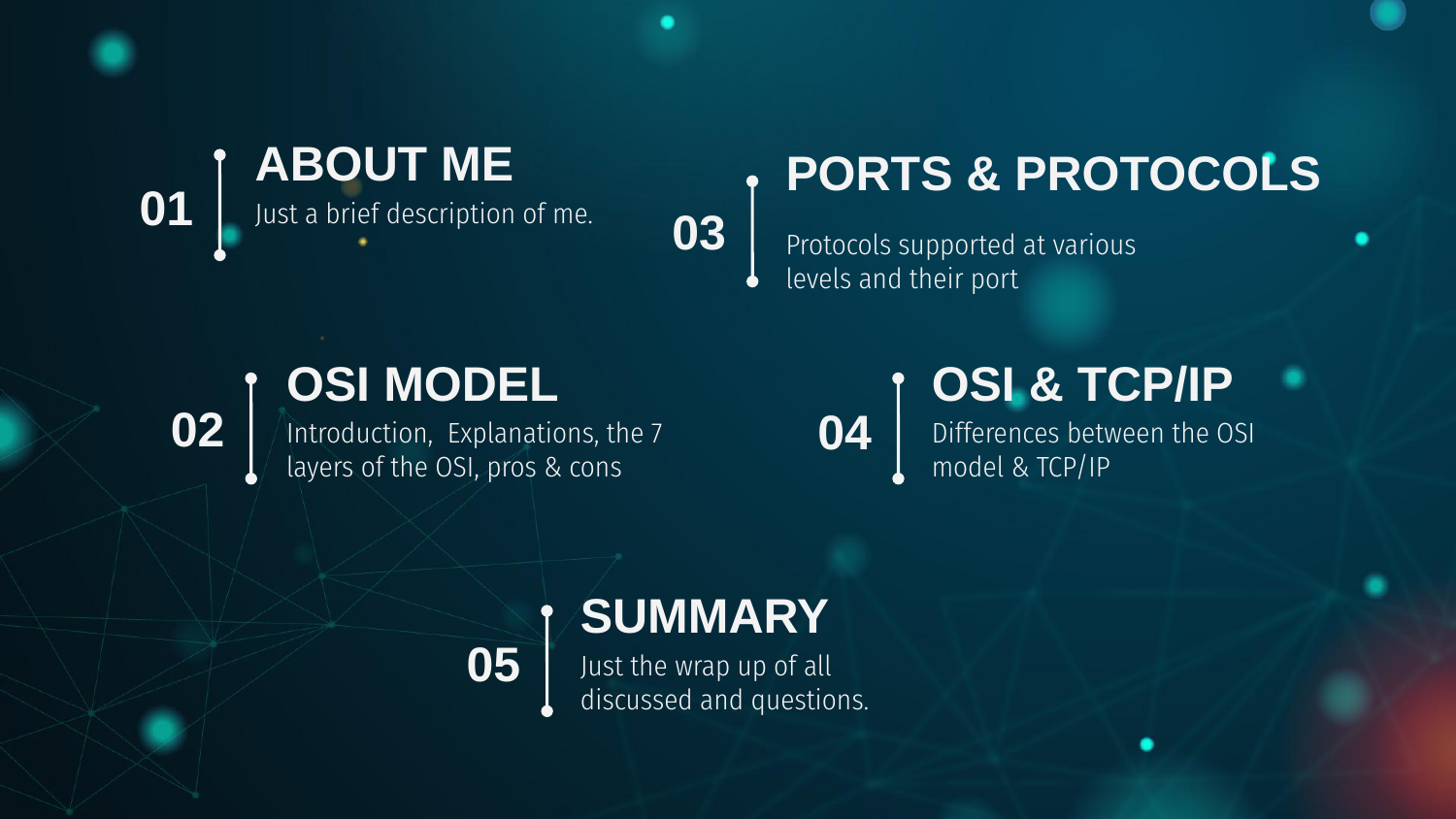

ABOUT ME
PORTS & PROTOCOLS

01
Just a brief description of me.

03
Protocols supported at various levels and their port
OSI MODEL
OSI & TCP/IP

02
04
Introduction,  Explanations, the 7 layers of the OSI, pros & cons
Differences between the OSI model & TCP/IP
SUMMARY

05
Just the wrap up of all discussed and questions.